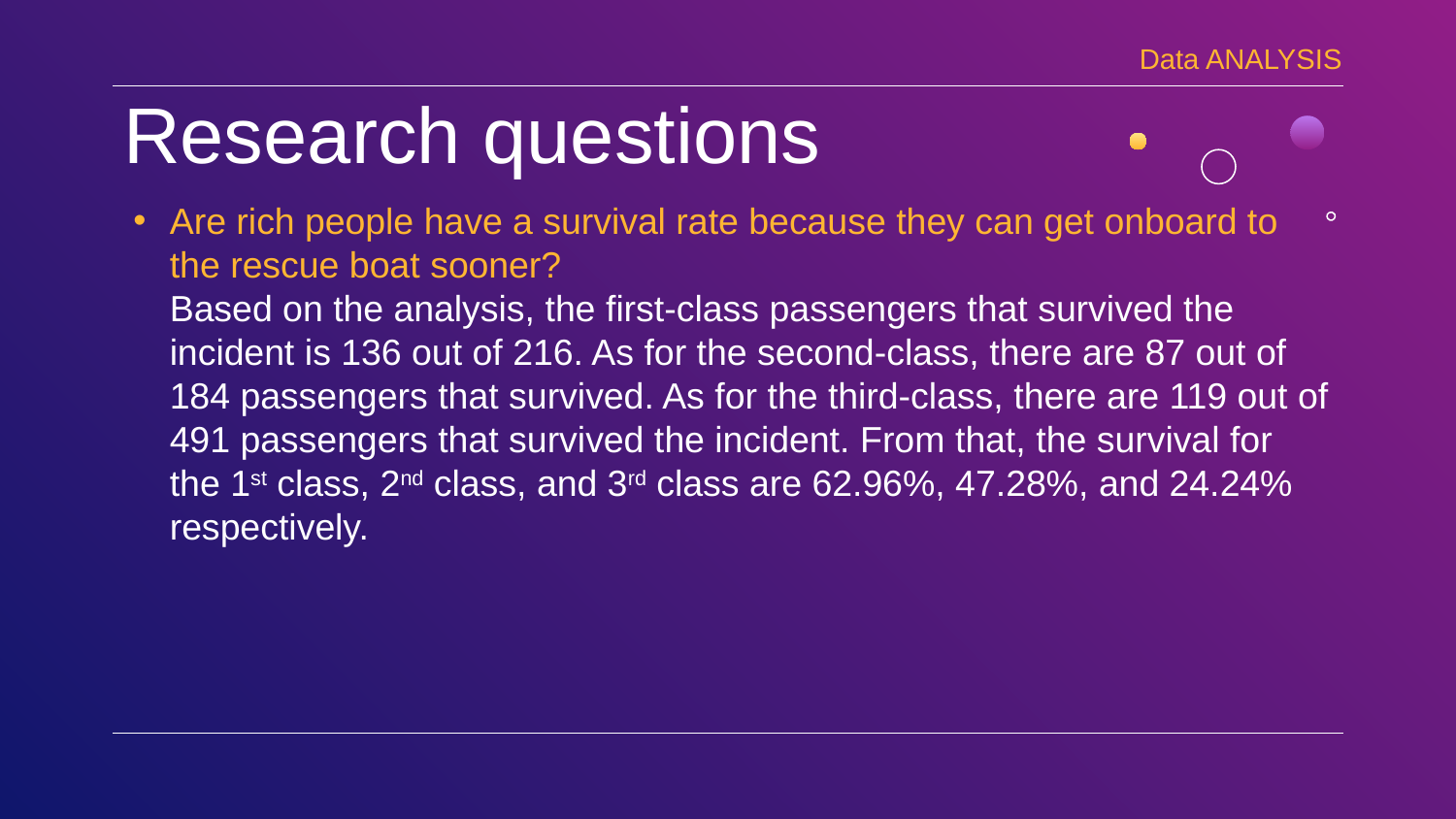

Data ANALYSIS
# Research questions

Are rich people have a survival rate because they can get onboard to the rescue boat sooner?
Based on the analysis, the first-class passengers that survived the incident is 136 out of 216. As for the second-class, there are 87 out of 184 passengers that survived. As for the third-class, there are 119 out of 491 passengers that survived the incident. From that, the survival for the 1st class, 2nd class, and 3rd class are 62.96%, 47.28%, and 24.24% respectively.